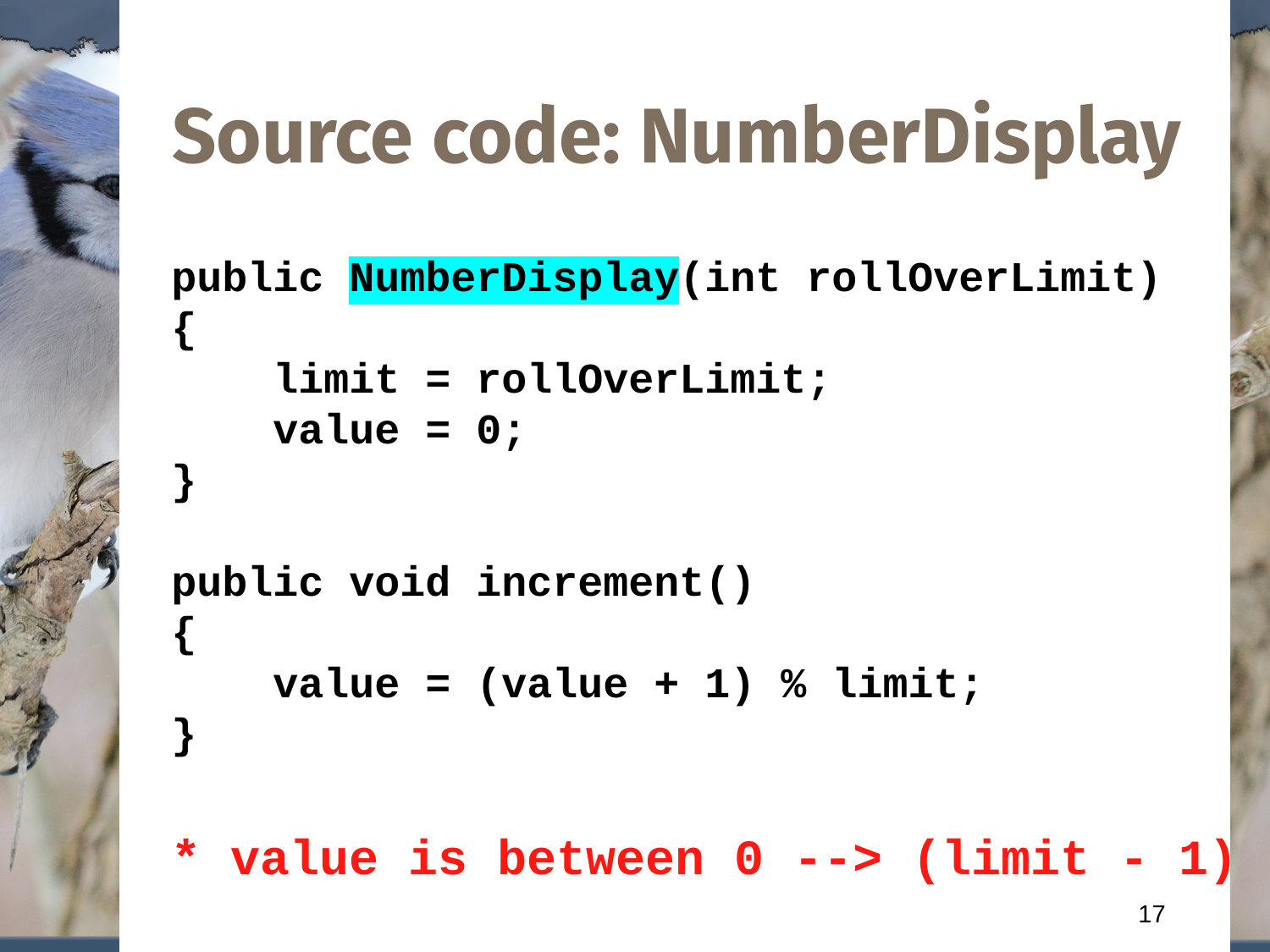

Source code: NumberDisplay
public NumberDisplay(int rollOverLimit)
{
    limit = rollOverLimit;
    value = 0;
}

public void increment()
{
    value = (value + 1) % limit;
}

* value is between 0 --> (limit - 1)